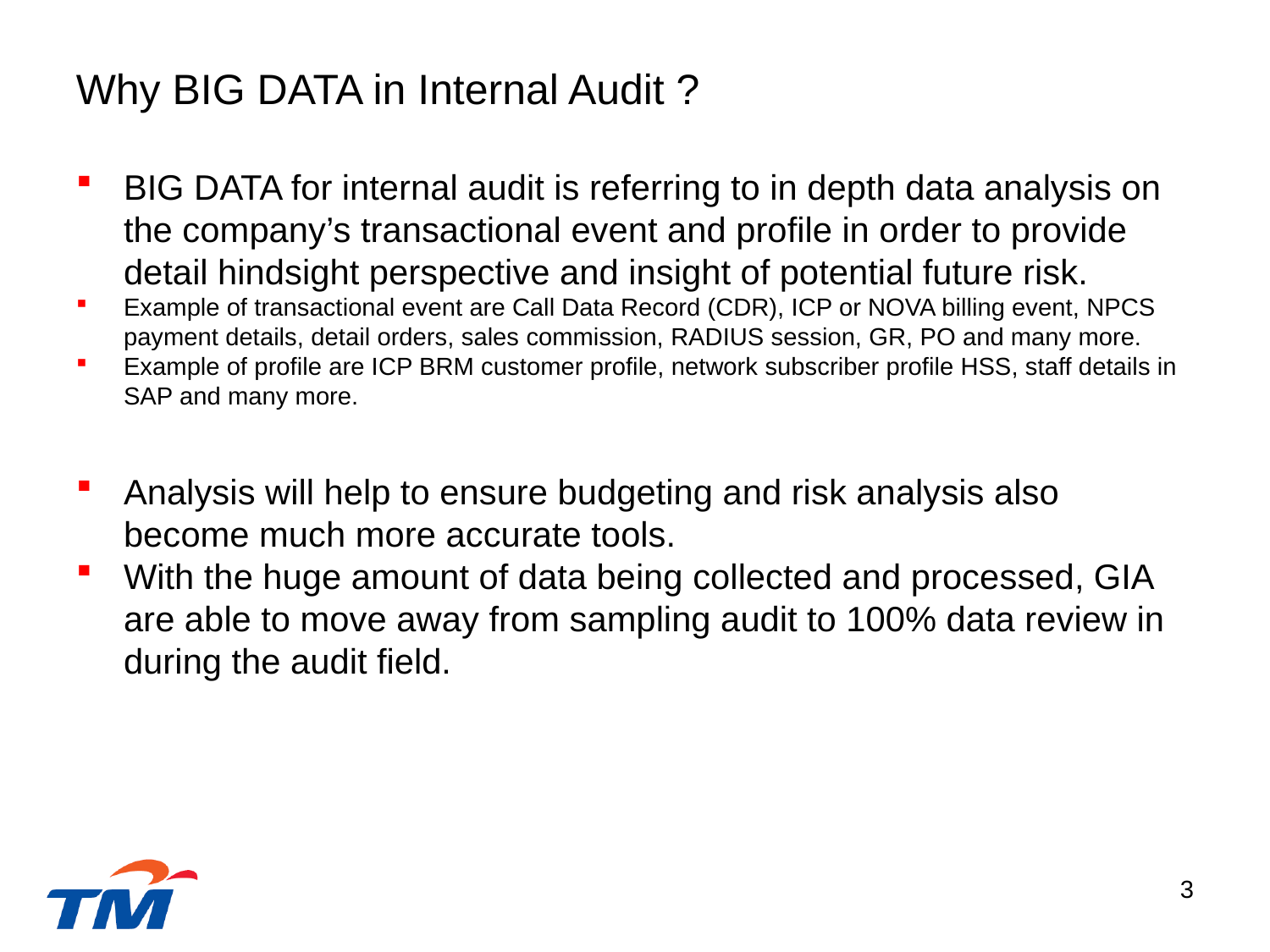

Why BIG DATA in Internal Audit ?
BIG DATA for internal audit is referring to in depth data analysis on the company’s transactional event and profile in order to provide detail hindsight perspective and insight of potential future risk.
Example of transactional event are Call Data Record (CDR), ICP or NOVA billing event, NPCS payment details, detail orders, sales commission, RADIUS session, GR, PO and many more.
Example of profile are ICP BRM customer profile, network subscriber profile HSS, staff details in SAP and many more.

Analysis will help to ensure budgeting and risk analysis also become much more accurate tools.
With the huge amount of data being collected and processed, GIA are able to move away from sampling audit to 100% data review in during the audit field.

3